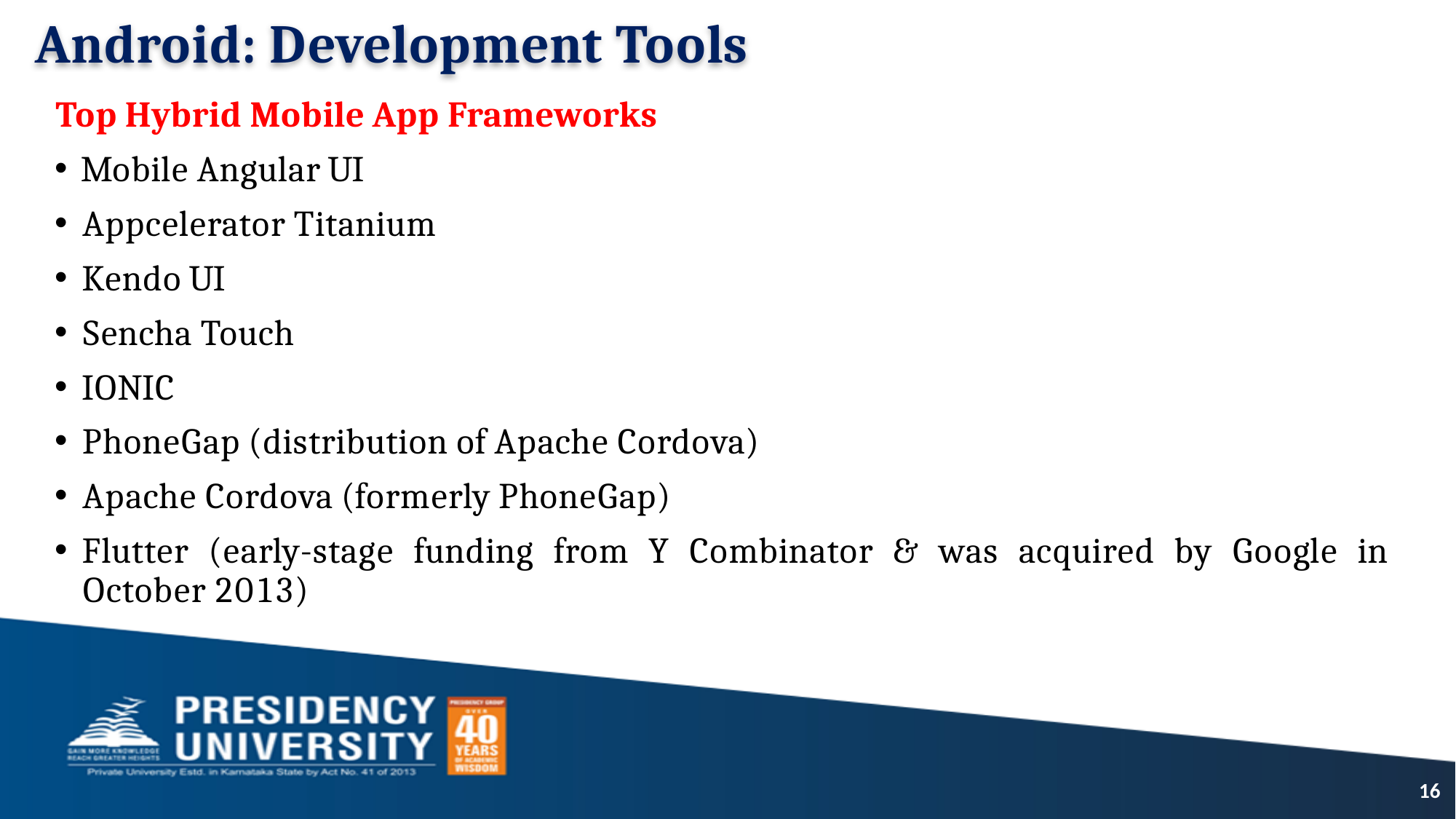

# Android: Development Tools
Top Hybrid Mobile App Frameworks
Mobile Angular UI
Appcelerator Titanium
Kendo UI
Sencha Touch
IONIC
PhoneGap (distribution of Apache Cordova)
Apache Cordova (formerly PhoneGap)
Flutter (early-stage funding from Y Combinator & was acquired by Google in October 2013)

16